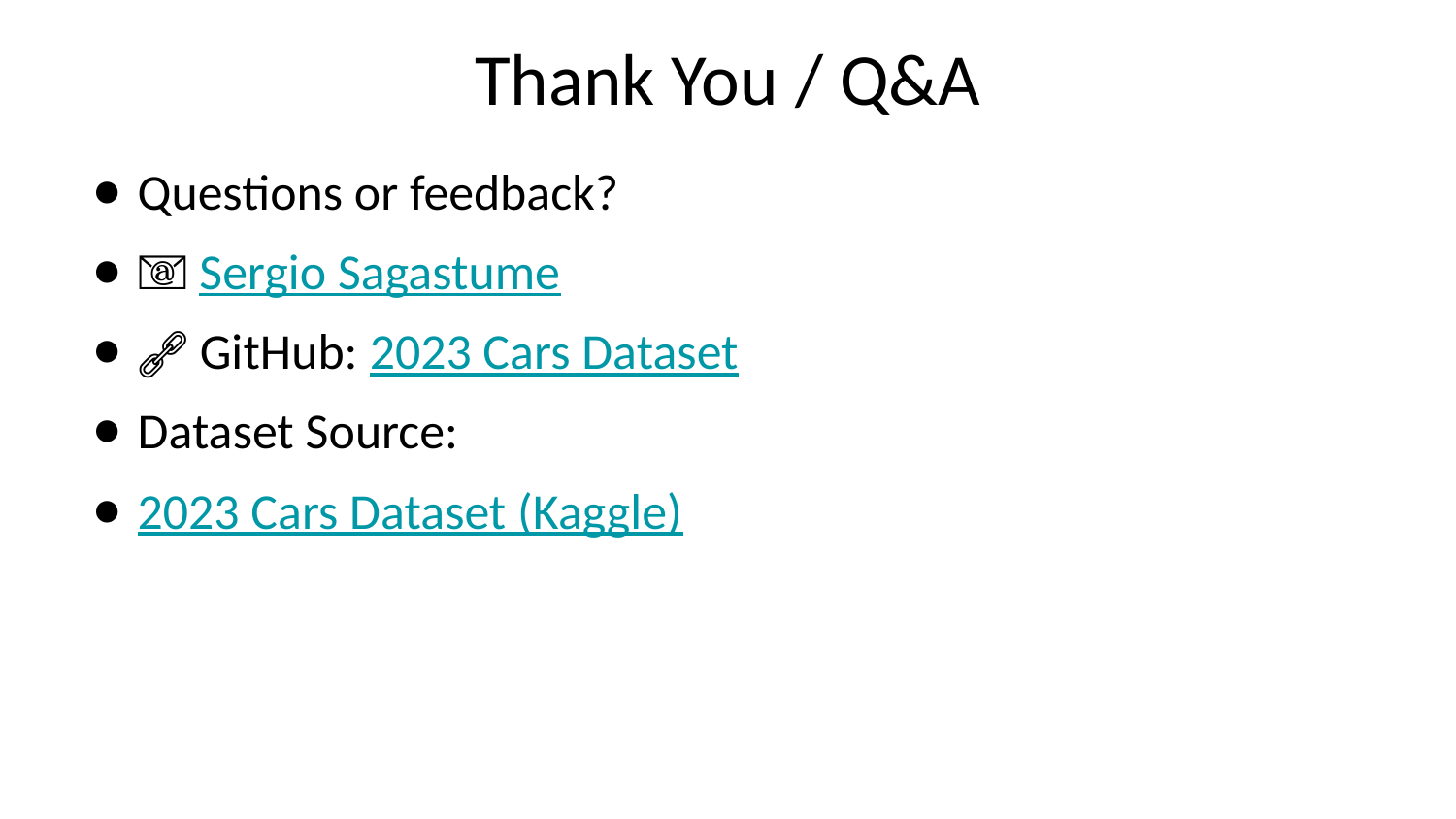

# Thank You / Q&A
Questions or feedback?
📧 Sergio Sagastume
🔗 GitHub: 2023 Cars Dataset
Dataset Source:
2023 Cars Dataset (Kaggle)